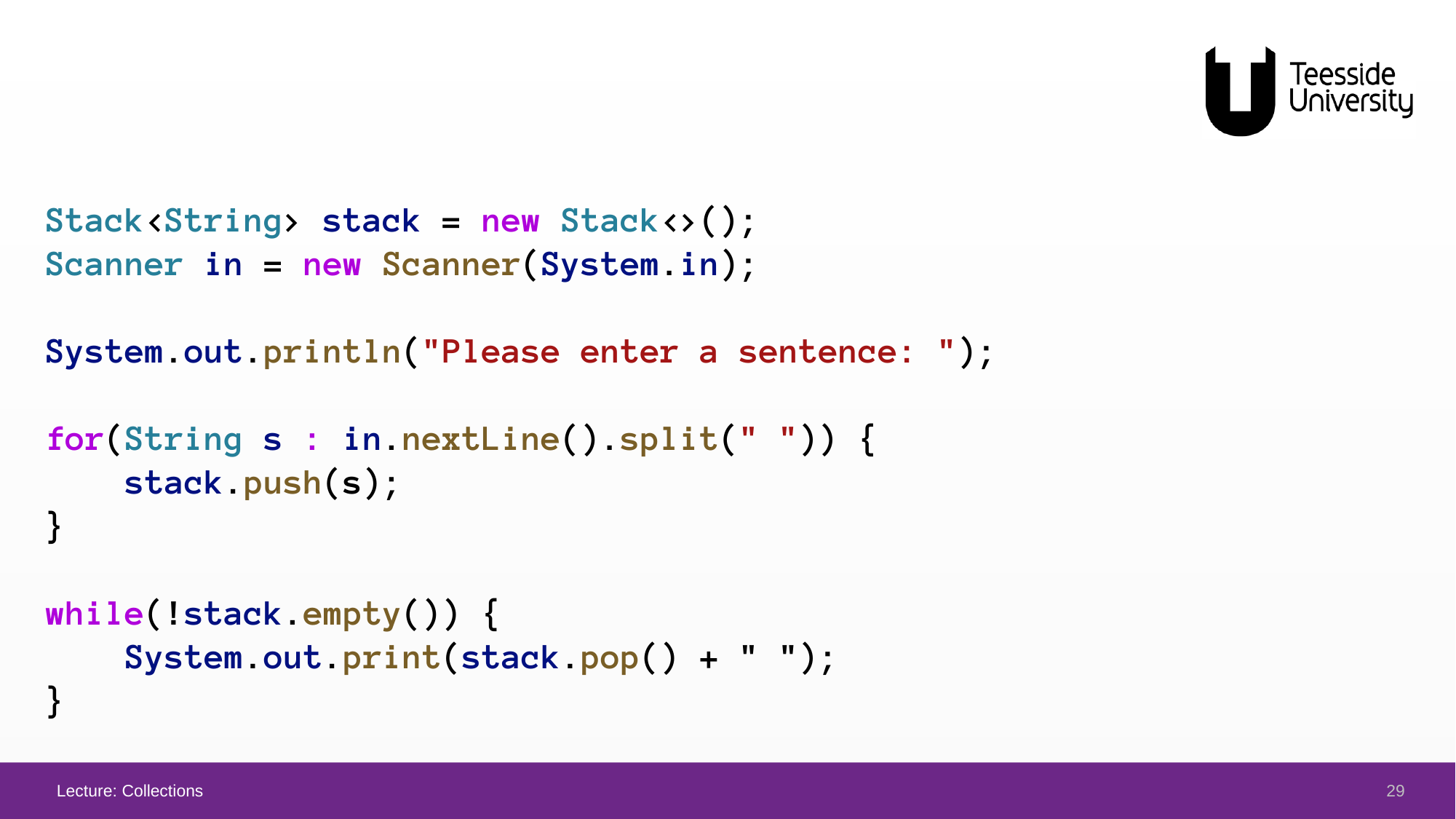

#
Stack<String> stack = new Stack<>();
Scanner in = new Scanner(System.in);
System.out.println("Please enter a sentence: ");
for(String s : in.nextLine().split(" ")) {
    stack.push(s);
}
while(!stack.empty()) {
    System.out.print(stack.pop() + " ");
}
29
Lecture: Collections